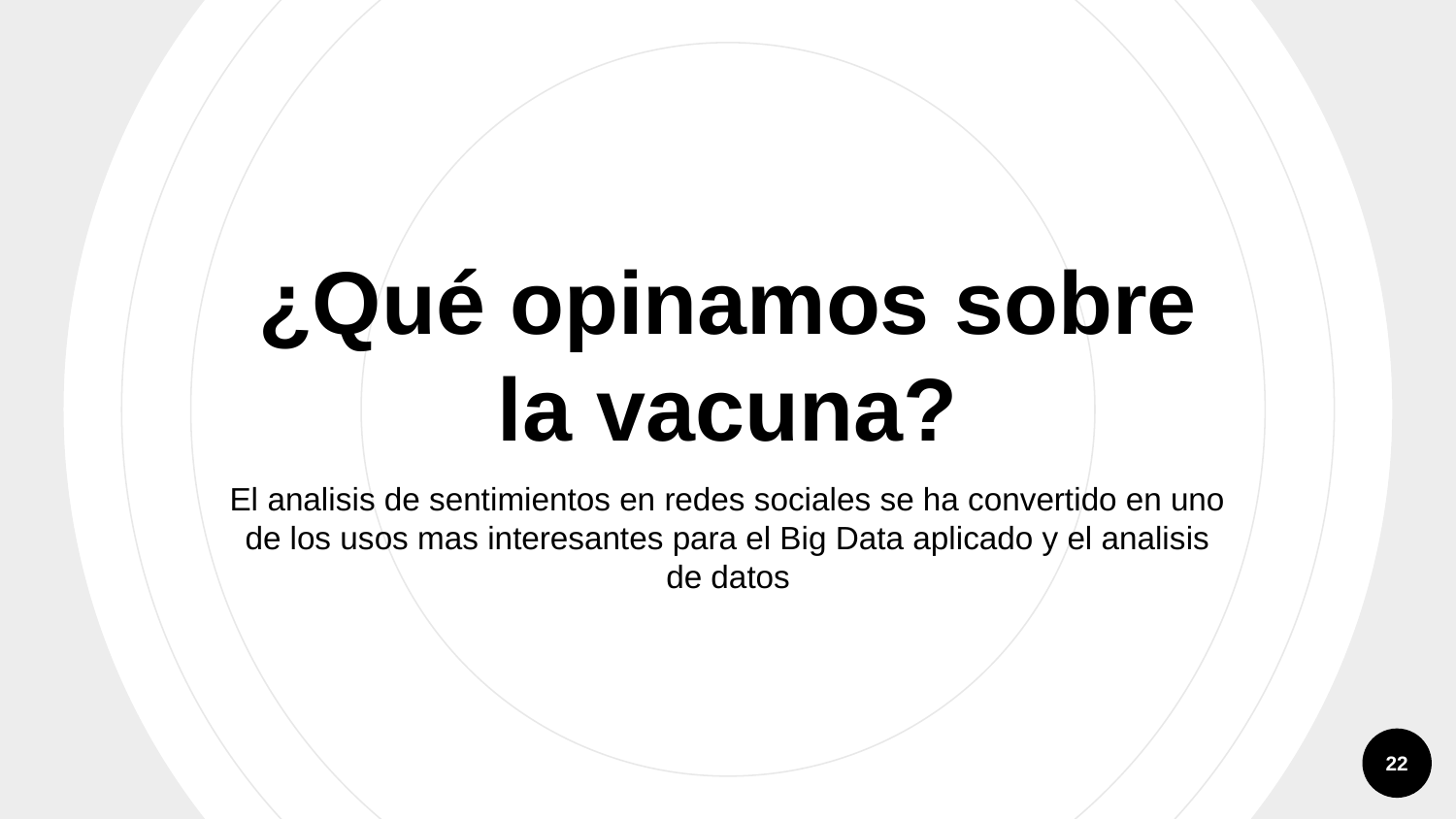

¿Qué opinamos sobre la vacuna?
El analisis de sentimientos en redes sociales se ha convertido en uno de los usos mas interesantes para el Big Data aplicado y el analisis de datos
22